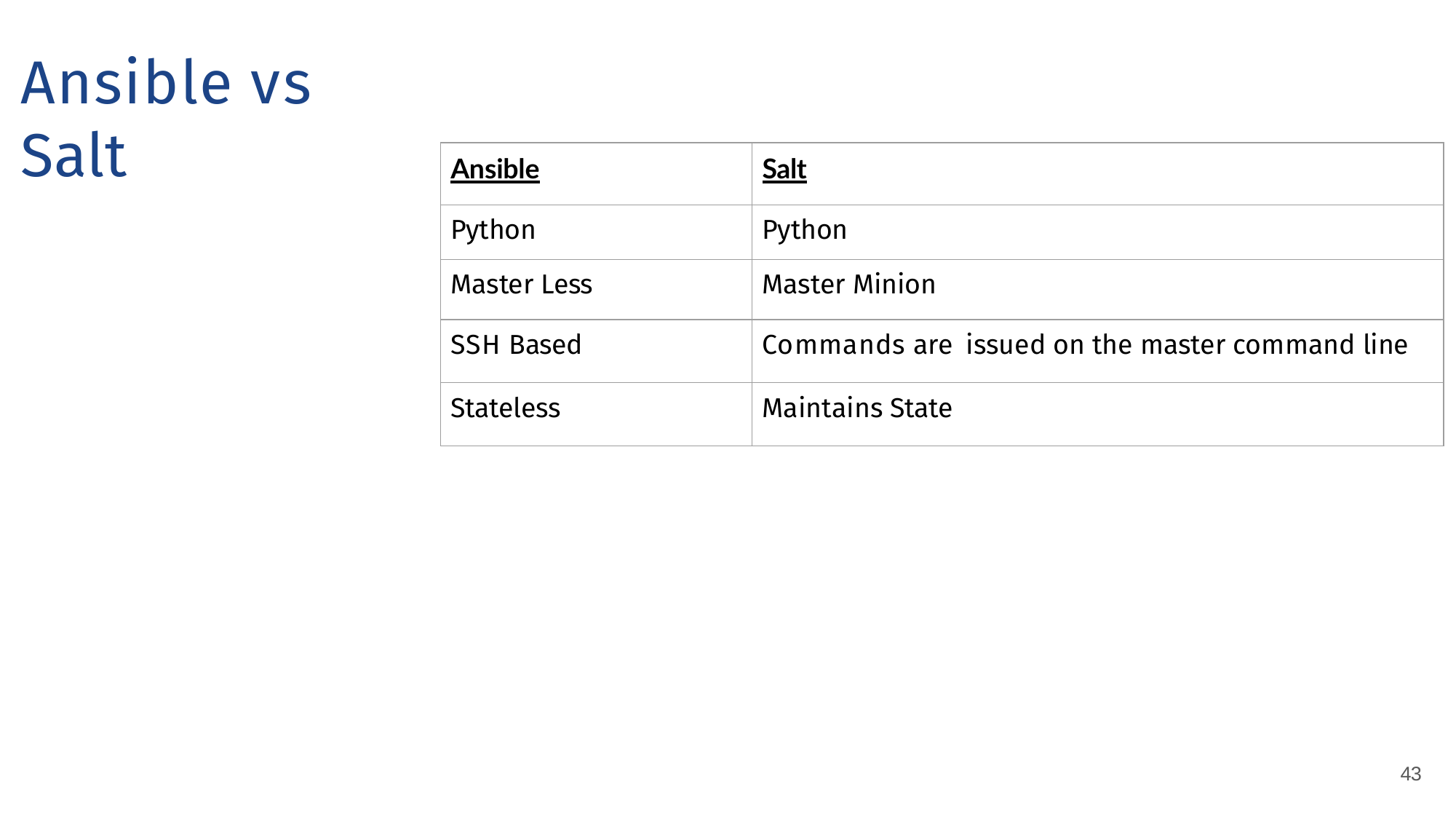

# Ansible vs Salt
| Ansible | Salt |
| --- | --- |
| Python | Python |
| Master Less | Master Minion |
| SSH Based | Commands are issued on the master command line |
| Stateless | Maintains State |
43